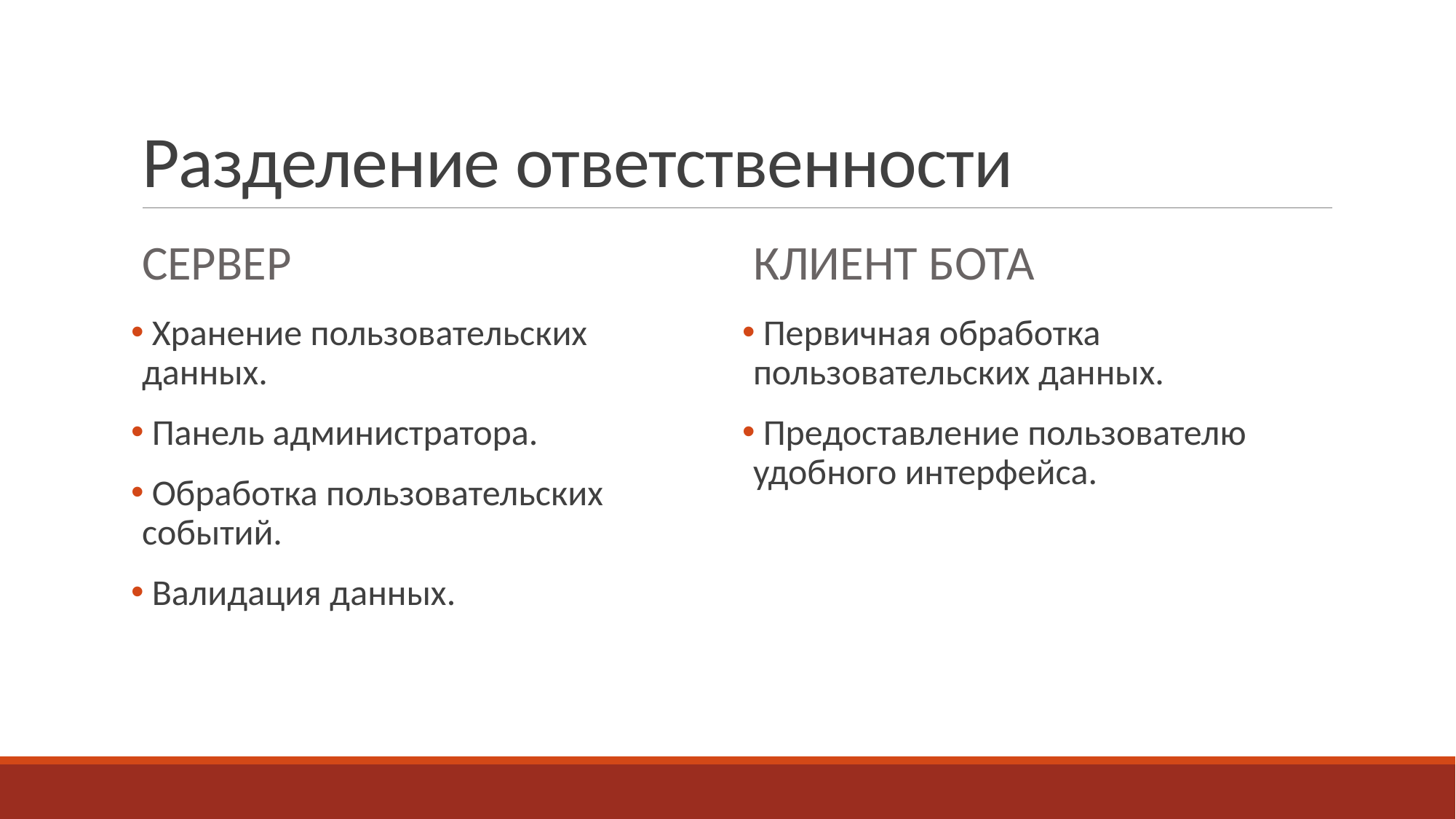

# Разделение ответственности
Сервер
Клиент бота
 Хранение пользовательских данных.
 Панель администратора.
 Обработка пользовательских событий.
 Валидация данных.

 Первичная обработка пользовательских данных.
 Предоставление пользователю удобного интерфейса.